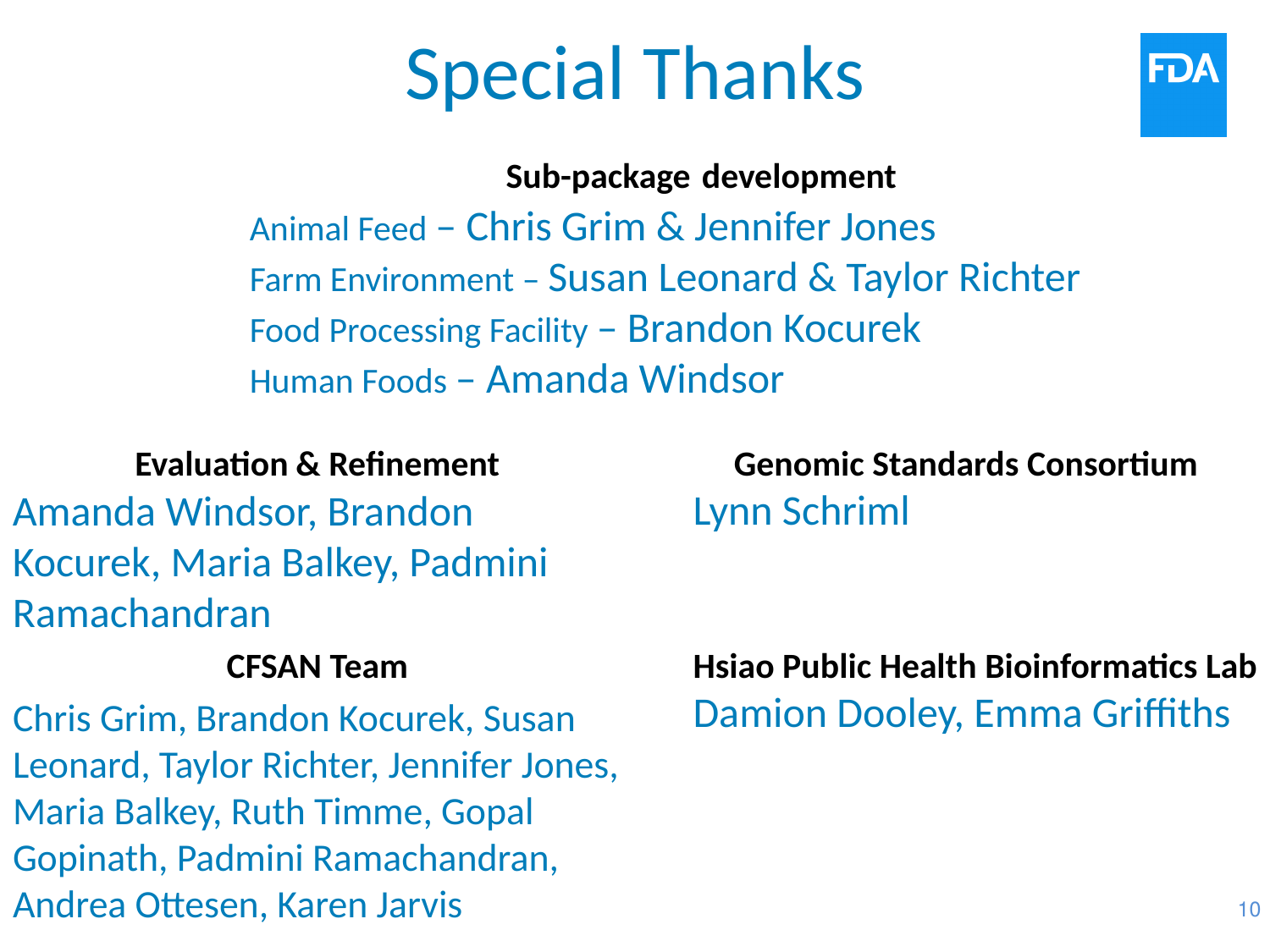

# Special Thanks
Sub-package development
Animal Feed – Chris Grim & Jennifer Jones
Farm Environment – Susan Leonard & Taylor Richter
Food Processing Facility – Brandon Kocurek
Human Foods – Amanda Windsor
Genomic Standards Consortium
Lynn Schriml
Evaluation & Refinement
Amanda Windsor, Brandon Kocurek, Maria Balkey, Padmini Ramachandran
CFSAN Team
Chris Grim, Brandon Kocurek, Susan Leonard, Taylor Richter, Jennifer Jones, Maria Balkey, Ruth Timme, Gopal Gopinath, Padmini Ramachandran, Andrea Ottesen, Karen Jarvis
Hsiao Public Health Bioinformatics Lab
Damion Dooley, Emma Griffiths